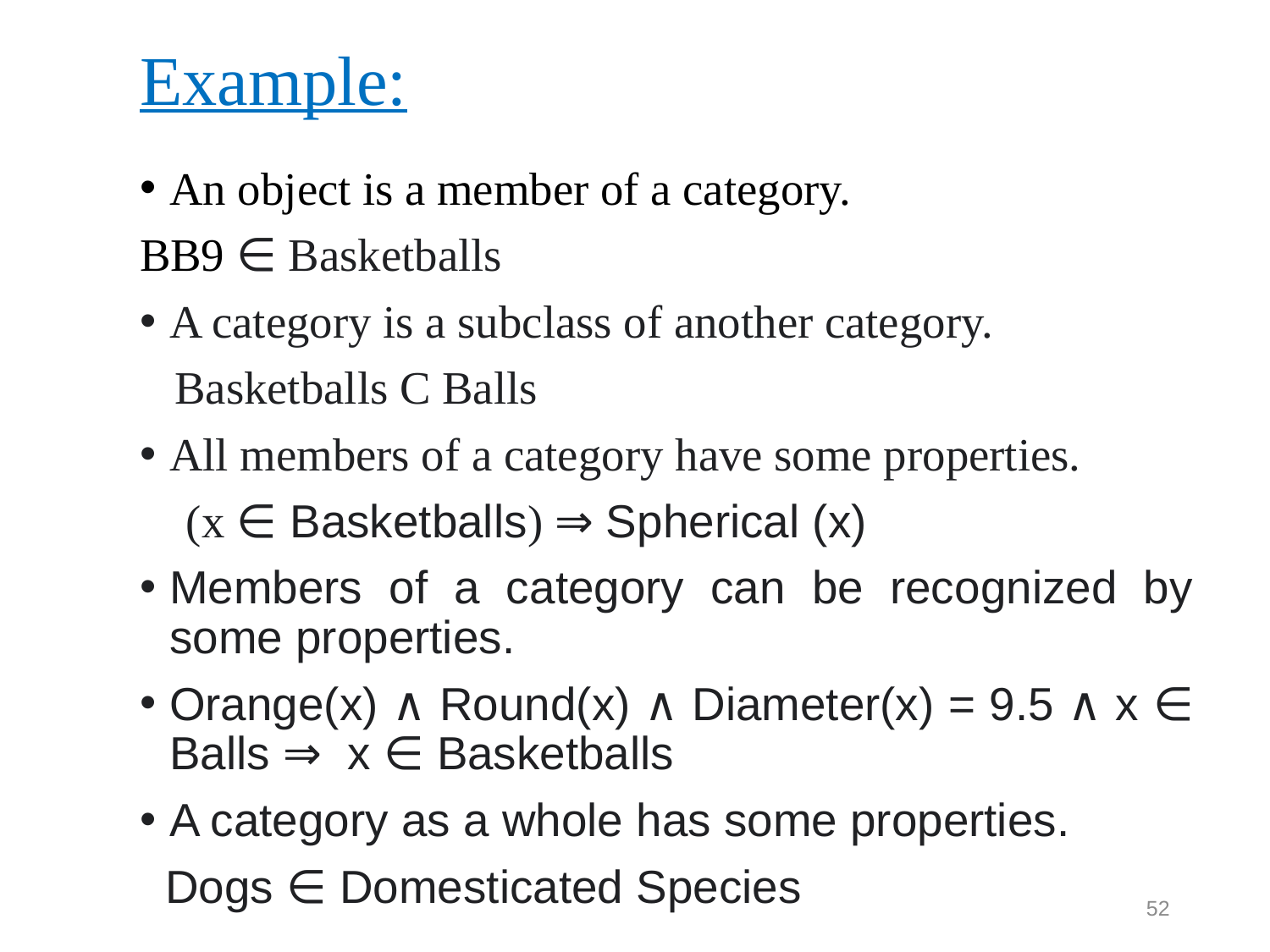

# Example:
An object is a member of a category.
BB9 ∈ Basketballs
A category is a subclass of another category.
   Basketballs C Balls
All members of a category have some properties.
    (x ∈ Basketballs) ⇒ Spherical (x)
Members of a category can be recognized by some properties.
Orange(x) ∧ Round(x) ∧ Diameter(x) = 9.5 ∧ x ∈ Balls ⇒  x ∈ Basketballs
A category as a whole has some properties.
  Dogs ∈ Domesticated Species
52